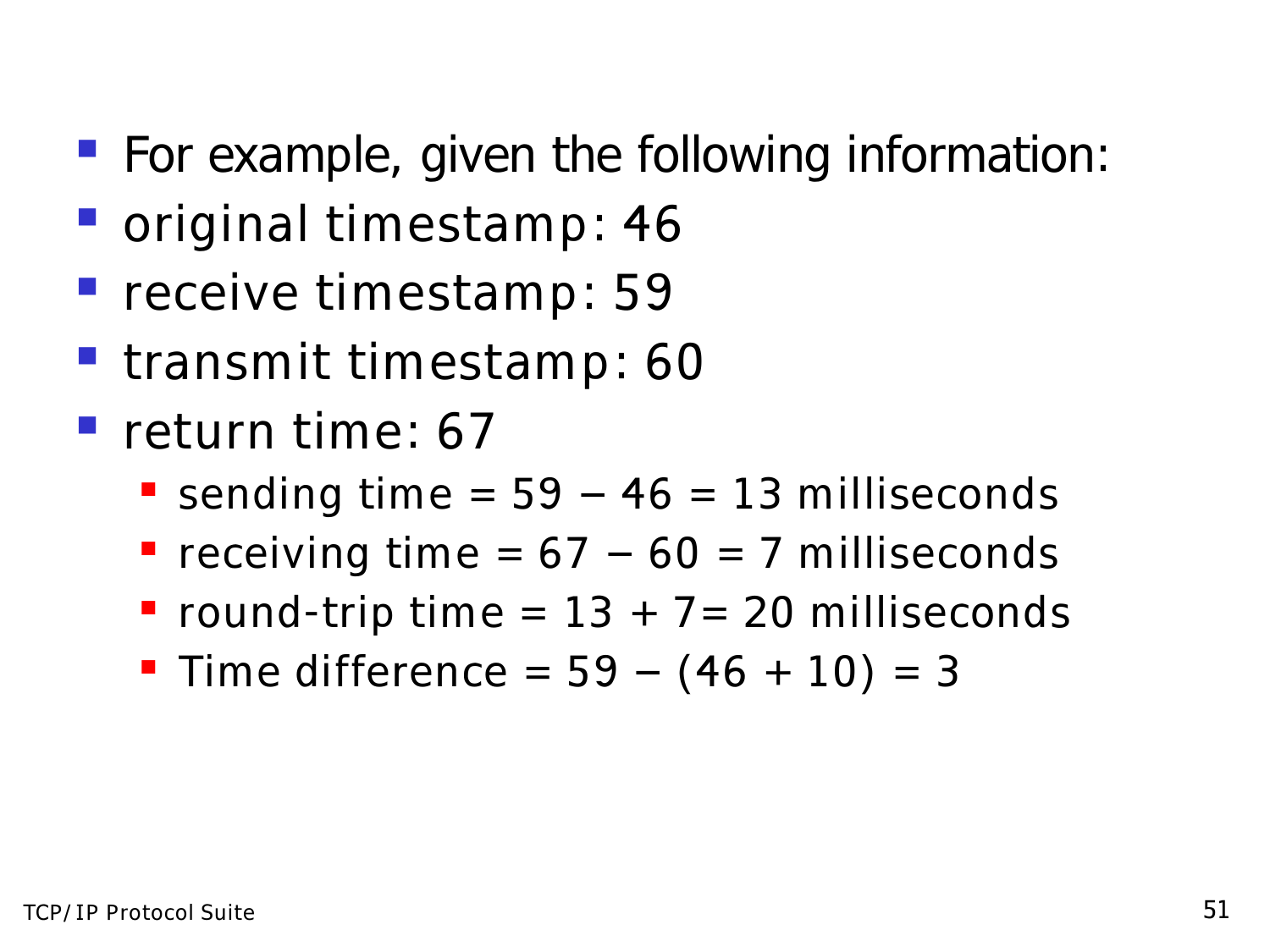

For example, given the following information:
original timestamp: 46
receive timestamp: 59
transmit timestamp: 60
return time: 67
sending time = 59 − 46 = 13 milliseconds
receiving time = 67 − 60 = 7 milliseconds
round-trip time = 13 + 7= 20 milliseconds
Time difference = 59 − (46 + 10) = 3
51
TCP/IP Protocol Suite